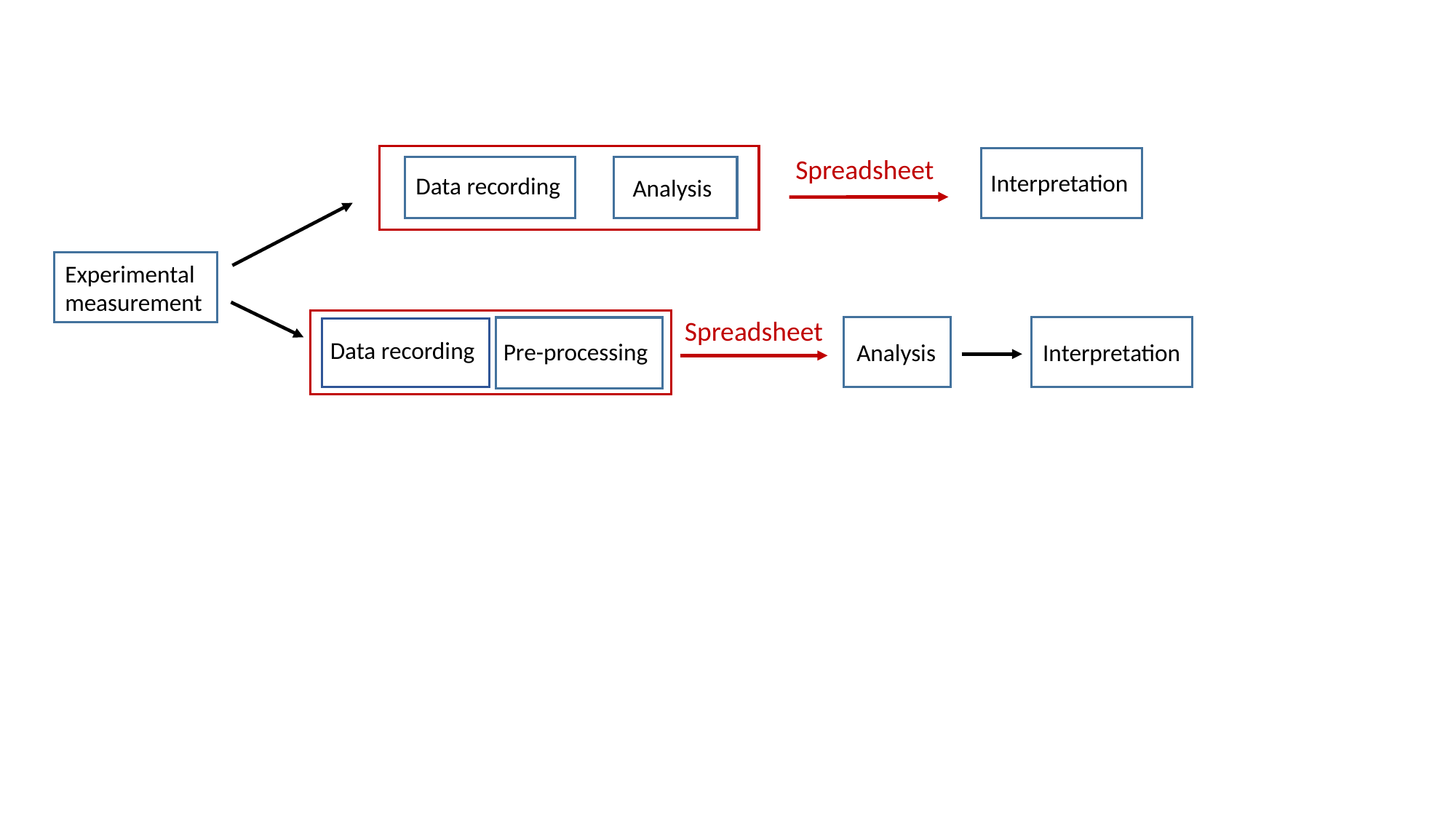

Spreadsheet

Interpretation
Data recording
Analysis

Experimental measurement
Spreadsheet

Data recording
Pre-processing
Interpretation
Analysis